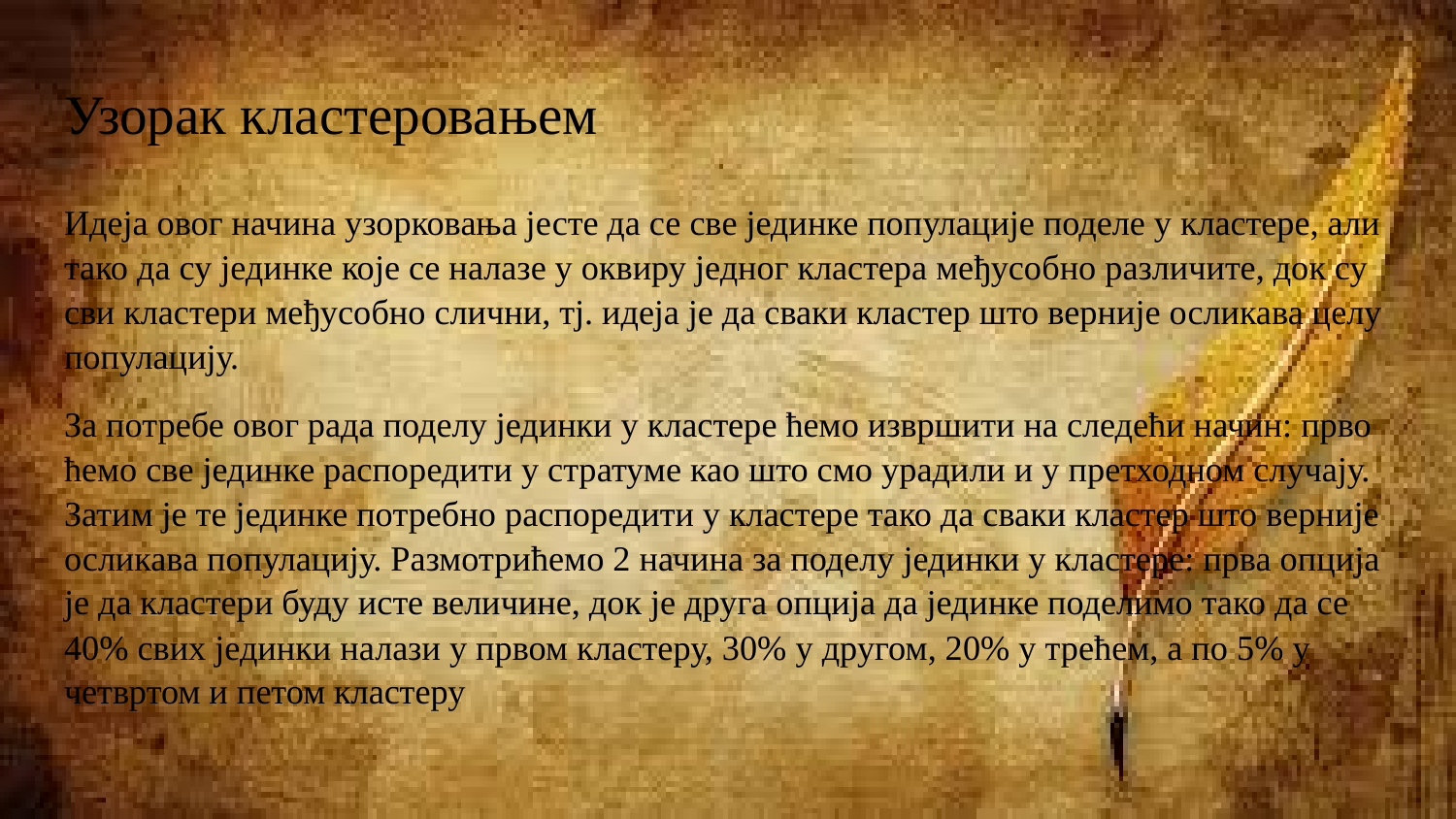

# Узорак кластеровањем
Идеја овог начина узорковања јесте да се све јединке популације поделе у кластере, али тако да су јединке које се налазе у оквиру једног кластера међусобно различите, док су сви кластери међусобно слични, тј. идеја је да сваки кластер што верније осликава целу популацију.
За потребе овог рада поделу јединки у кластере ћемо извршити на следећи начин: прво ћемо све јединке распоредити у стратуме као што смо урадили и у претходном случају. Затим је те јединке потребно распоредити у кластере тако да сваки кластер што верније осликава популацију. Размотрићемо 2 начина за поделу јединки у кластере: прва опција је да кластери буду исте величине, док је друга опција да јединке поделимо тако да се 40% свих јединки налази у првом кластеру, 30% у другом, 20% у трећем, а по 5% у четвртом и петом кластеру